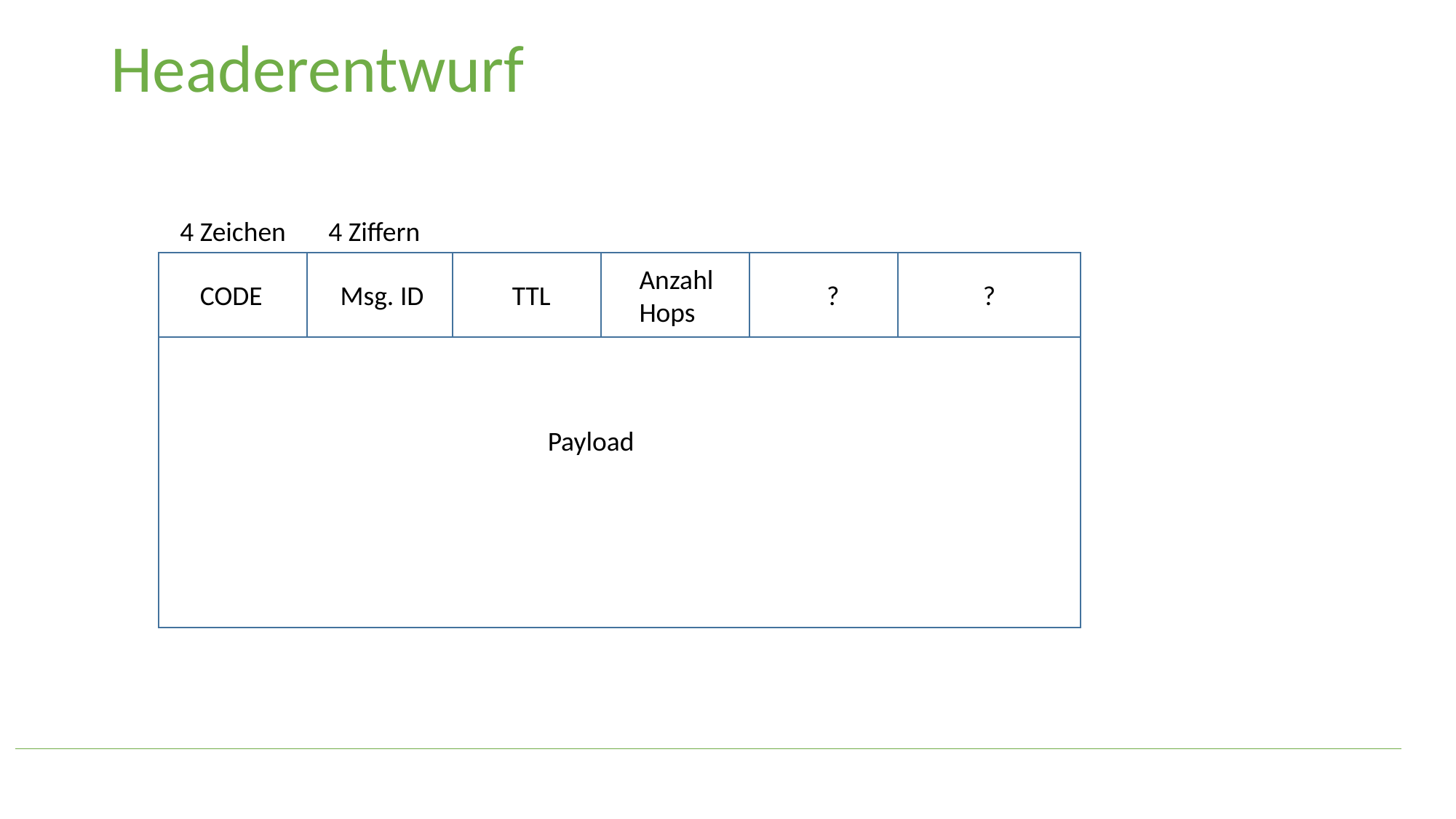

# Headerentwurf
4 Zeichen
4 Ziffern

Anzahl
Hops
Msg. ID
?
?
CODE
TTL
Payload